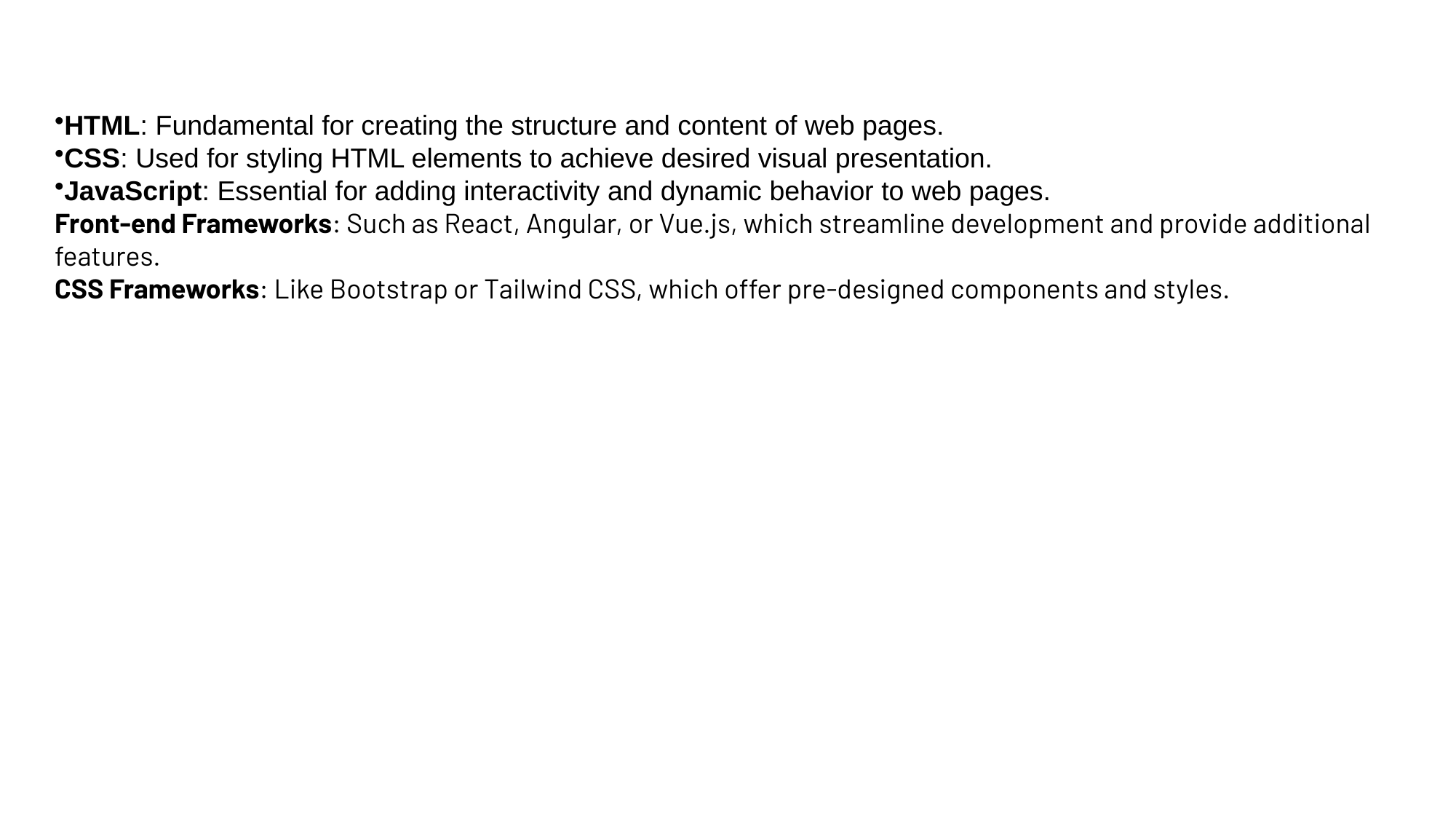

# HTML: Fundamental for creating the structure and content of web pages.
CSS: Used for styling HTML elements to achieve desired visual presentation.
JavaScript: Essential for adding interactivity and dynamic behavior to web pages.
Front-end Frameworks: Such as React, Angular, or Vue.js, which streamline development and provide additional features.
CSS Frameworks: Like Bootstrap or Tailwind CSS, which offer pre-designed components and styles.